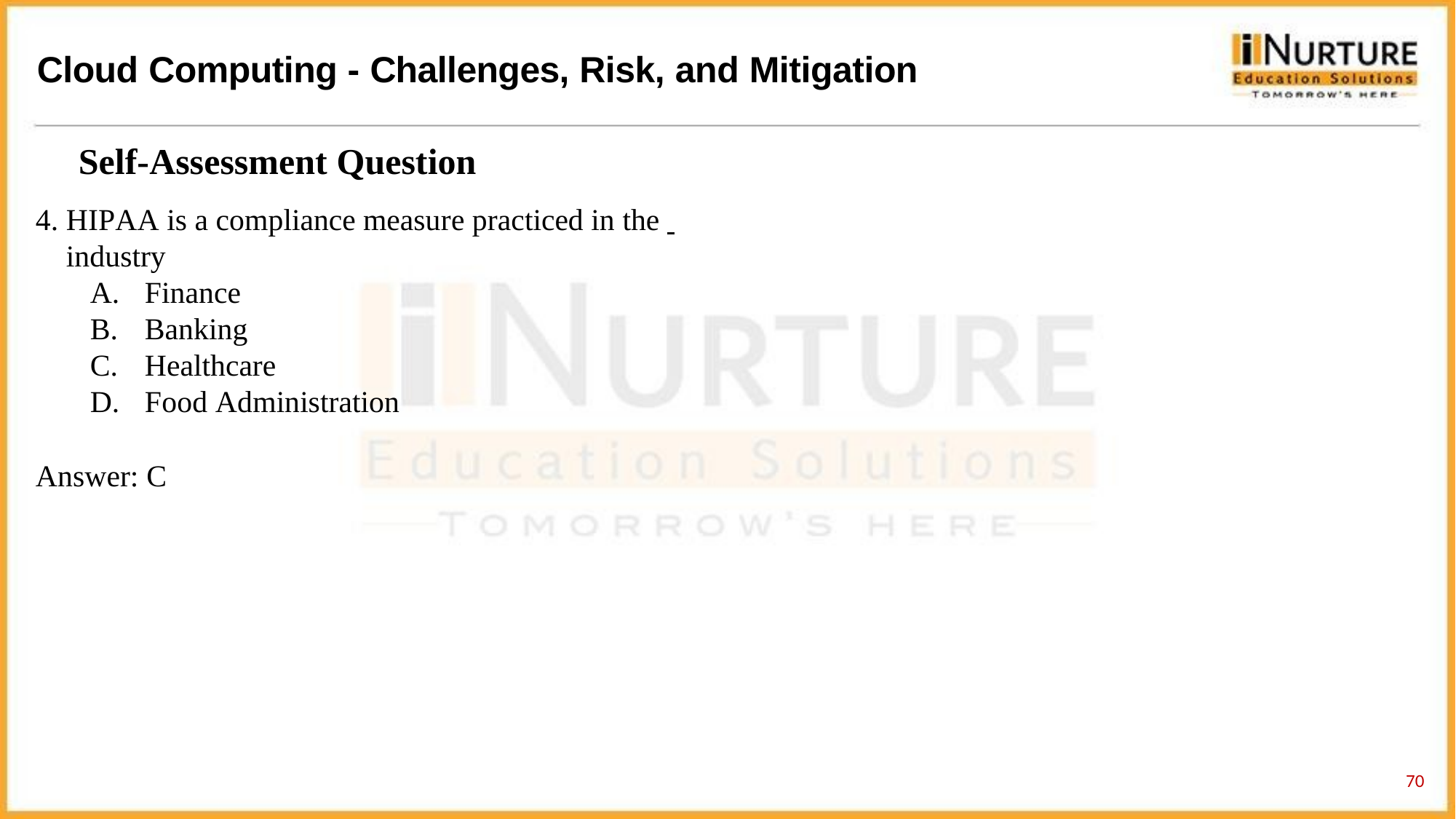

# Cloud Computing - Challenges, Risk, and Mitigation
Self-Assessment Question
HIPAA is a compliance measure practiced in the  	industry
Finance
Banking
Healthcare
Food Administration

Answer: C
70